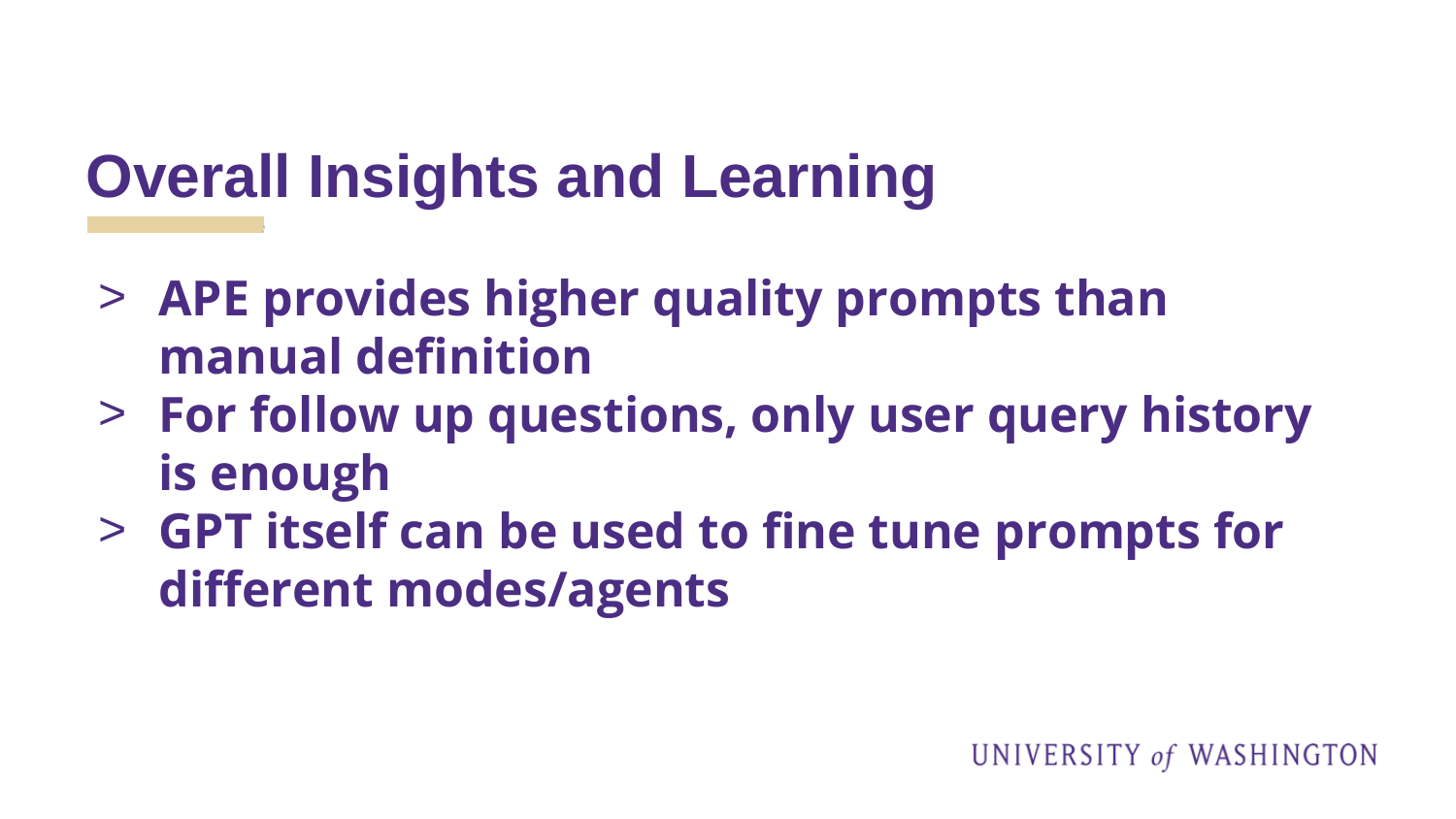

# Overall Insights and Learning
APE provides higher quality prompts than manual definition
For follow up questions, only user query history is enough
GPT itself can be used to fine tune prompts for different modes/agents